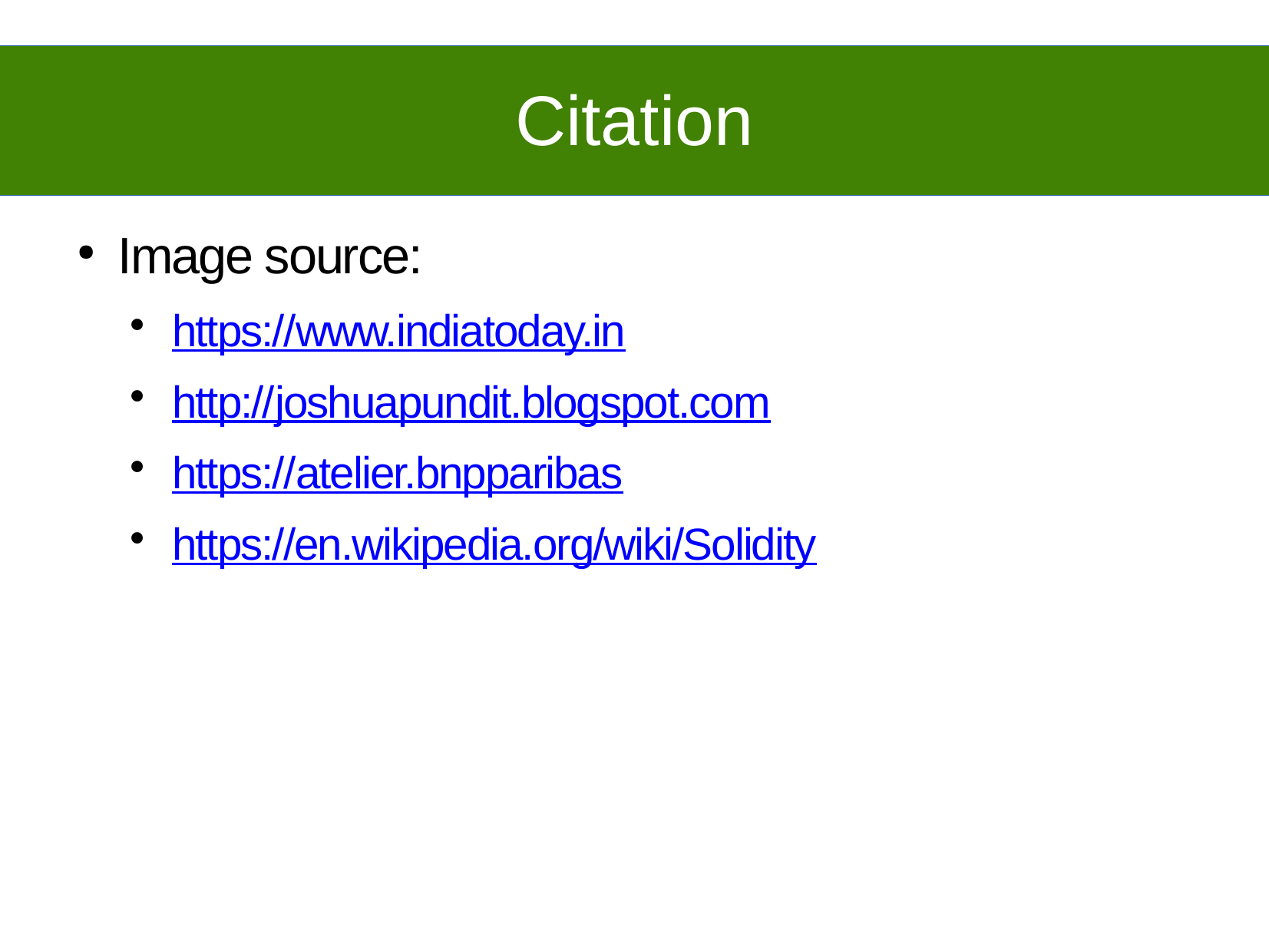

Citation
Image source:
https://www.indiatoday.in
http://joshuapundit.blogspot.com
https://atelier.bnpparibas
https://en.wikipedia.org/wiki/Solidity